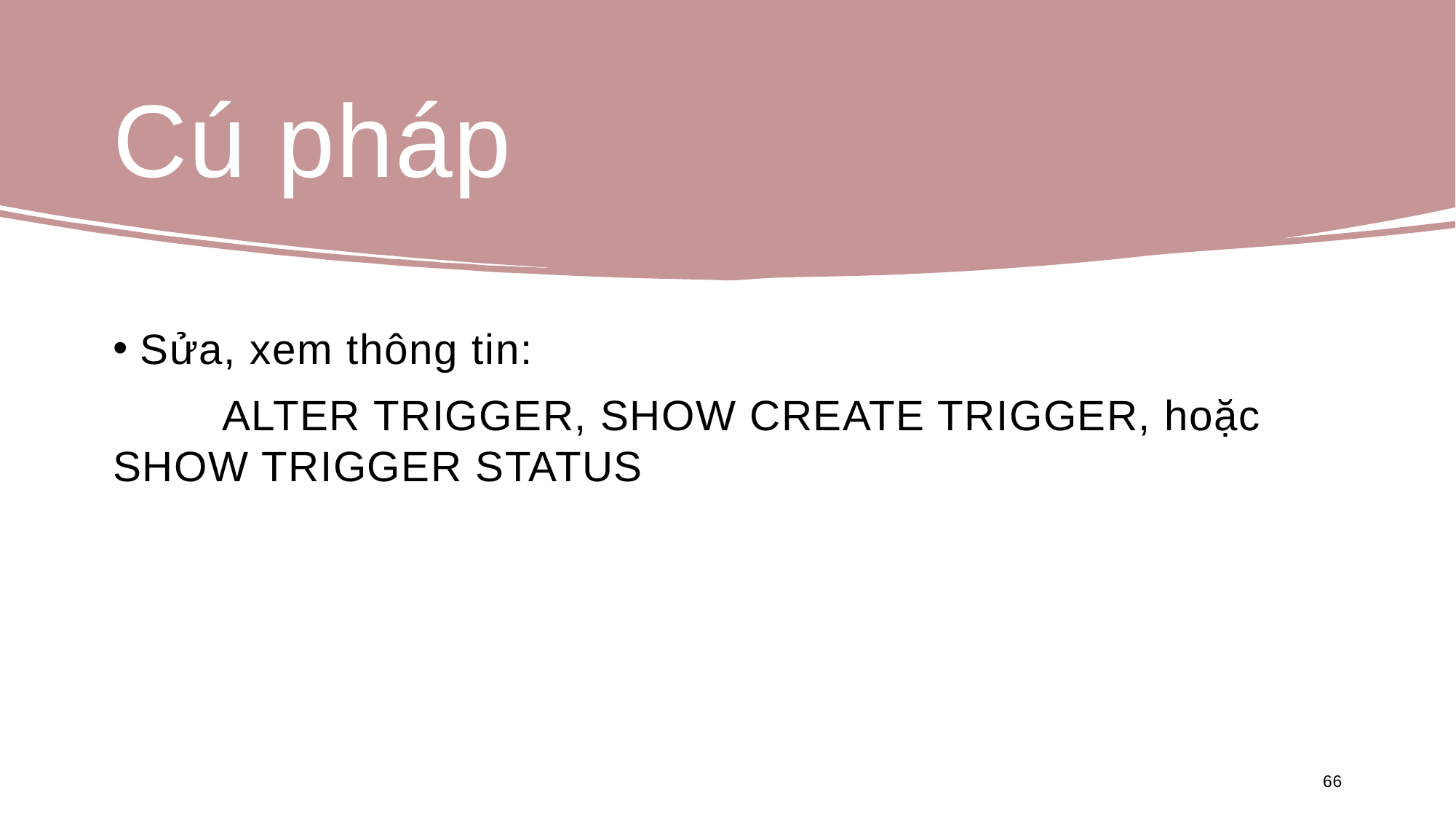

# Cú pháp
Sửa, xem thông tin:
	ALTER TRIGGER, SHOW CREATE TRIGGER, hoặc SHOW TRIGGER STATUS

66